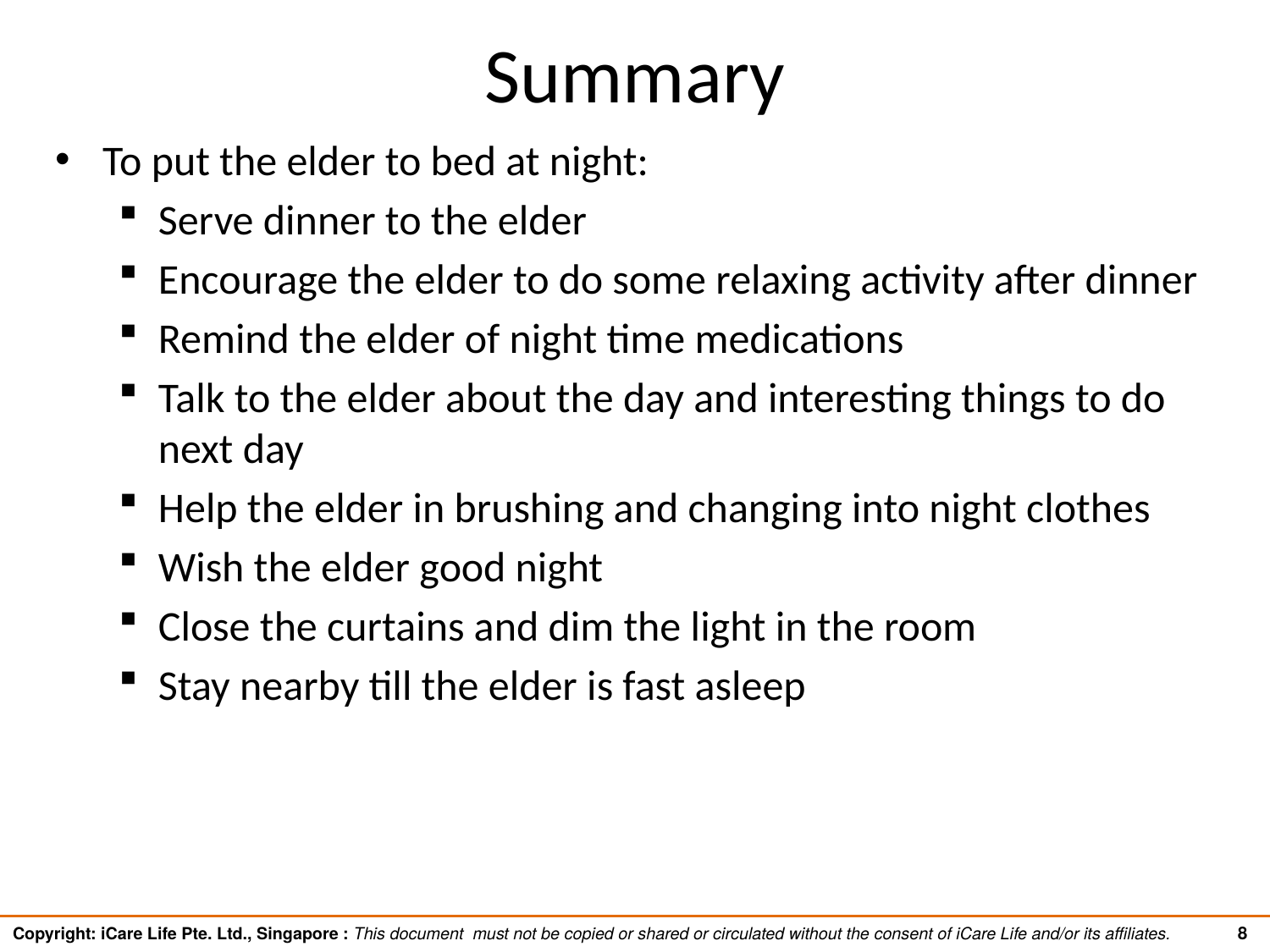

# Summary
To put the elder to bed at night:
Serve dinner to the elder
Encourage the elder to do some relaxing activity after dinner
Remind the elder of night time medications
Talk to the elder about the day and interesting things to do next day
Help the elder in brushing and changing into night clothes
Wish the elder good night
Close the curtains and dim the light in the room
Stay nearby till the elder is fast asleep

8
Copyright: iCare Life Pte. Ltd., Singapore : This document  must not be copied or shared or circulated without the consent of iCare Life and/or its affiliates.